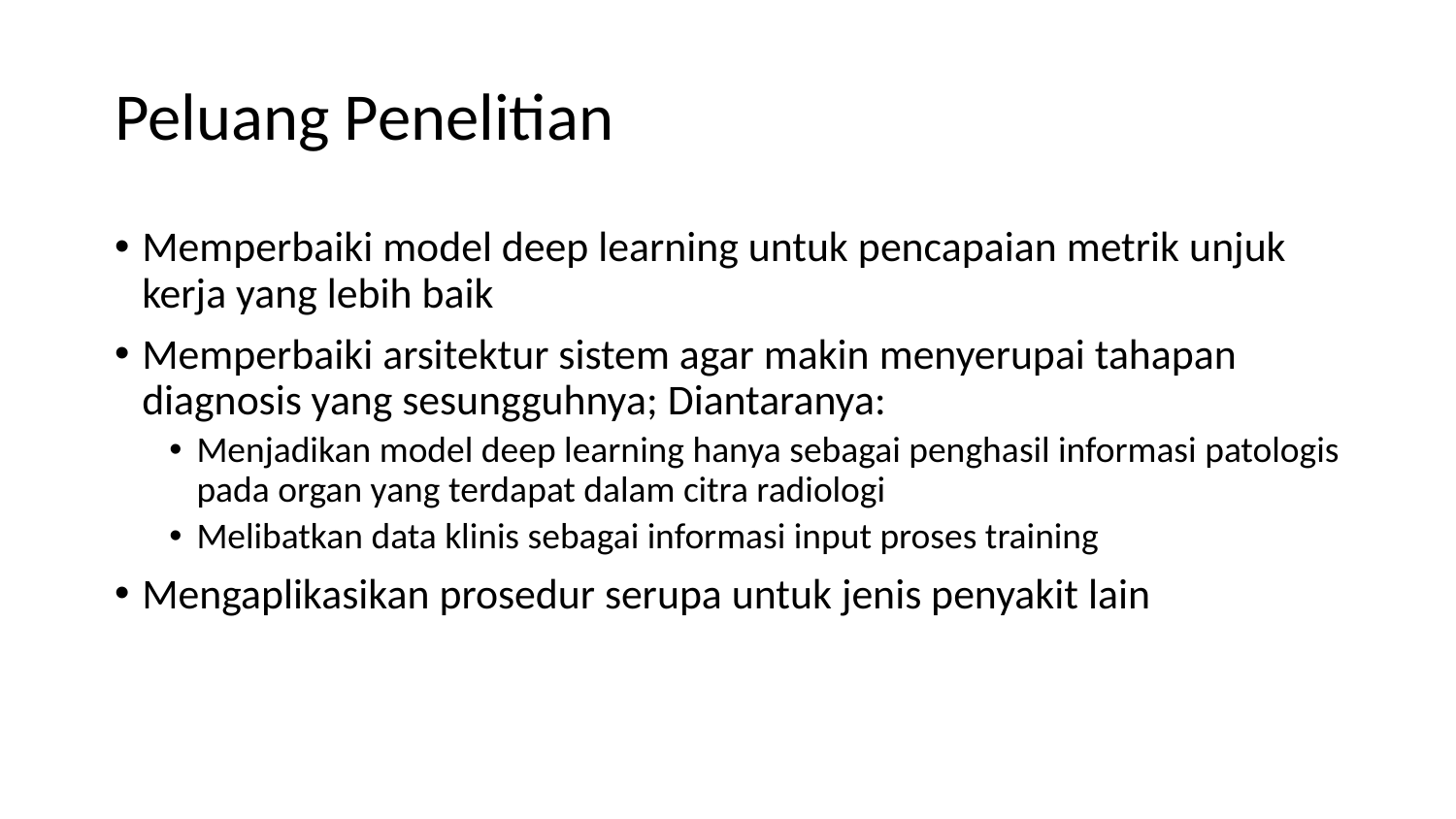

# Peluang Penelitian
Memperbaiki model deep learning untuk pencapaian metrik unjuk kerja yang lebih baik
Memperbaiki arsitektur sistem agar makin menyerupai tahapan diagnosis yang sesungguhnya; Diantaranya:
Menjadikan model deep learning hanya sebagai penghasil informasi patologis pada organ yang terdapat dalam citra radiologi
Melibatkan data klinis sebagai informasi input proses training
Mengaplikasikan prosedur serupa untuk jenis penyakit lain
24